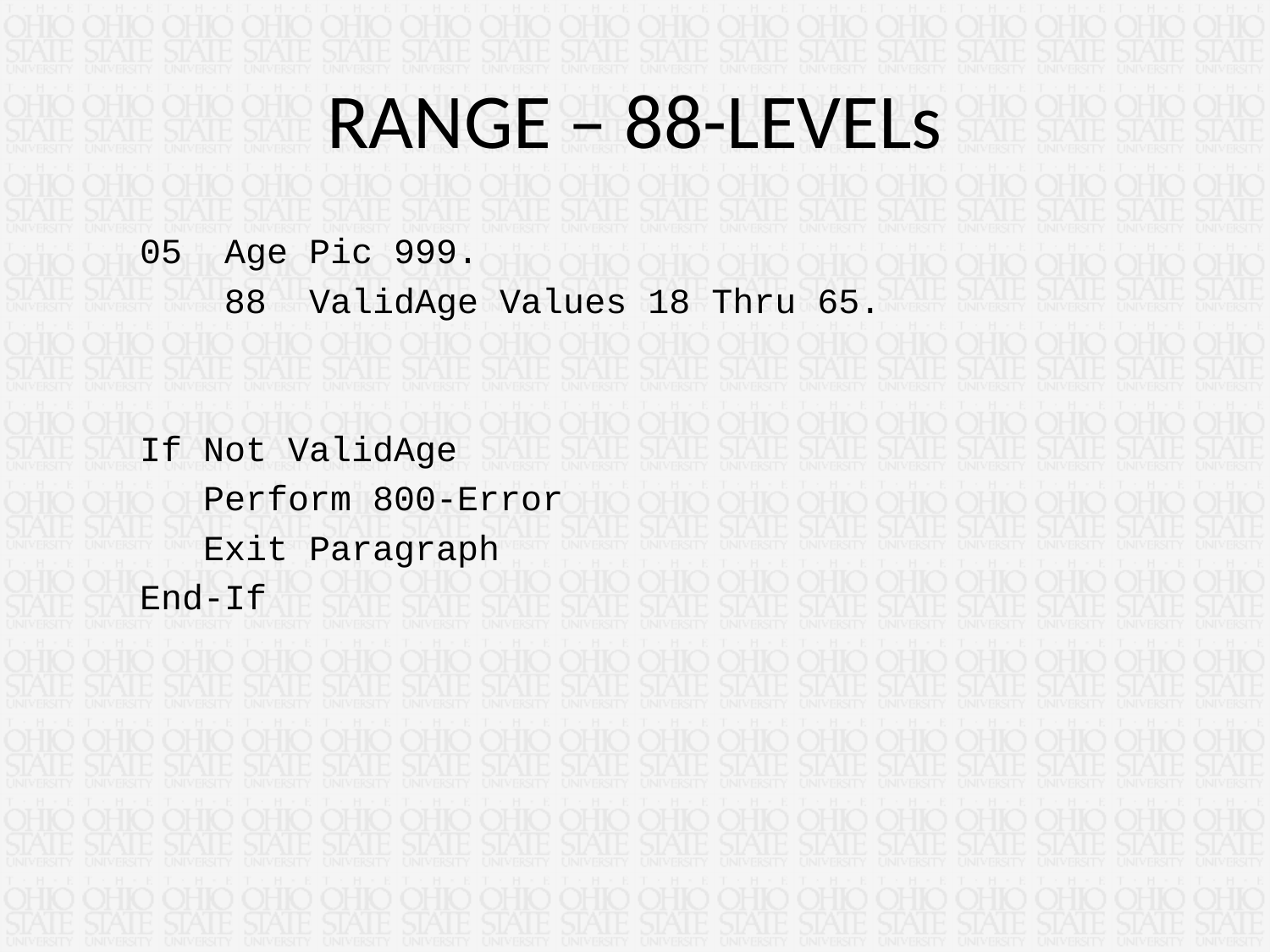

# RANGE – 88-LEVELs
05  Age Pic 999.
    88  ValidAge Values 18 Thru 65.

If Not ValidAge
   Perform 800-Error
   Exit Paragraph
End-If